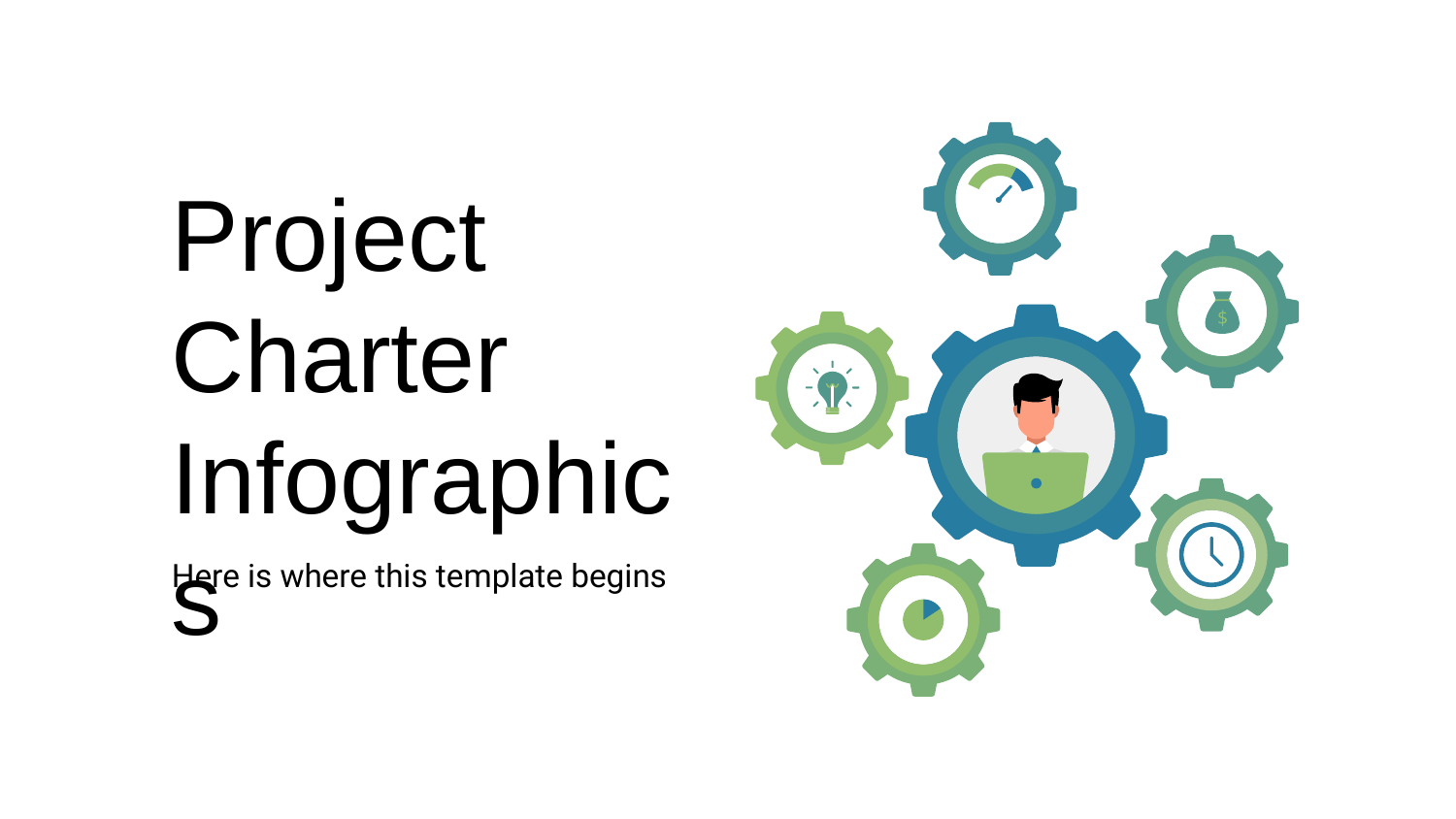

# Project Charter Infographics
Here is where this template begins